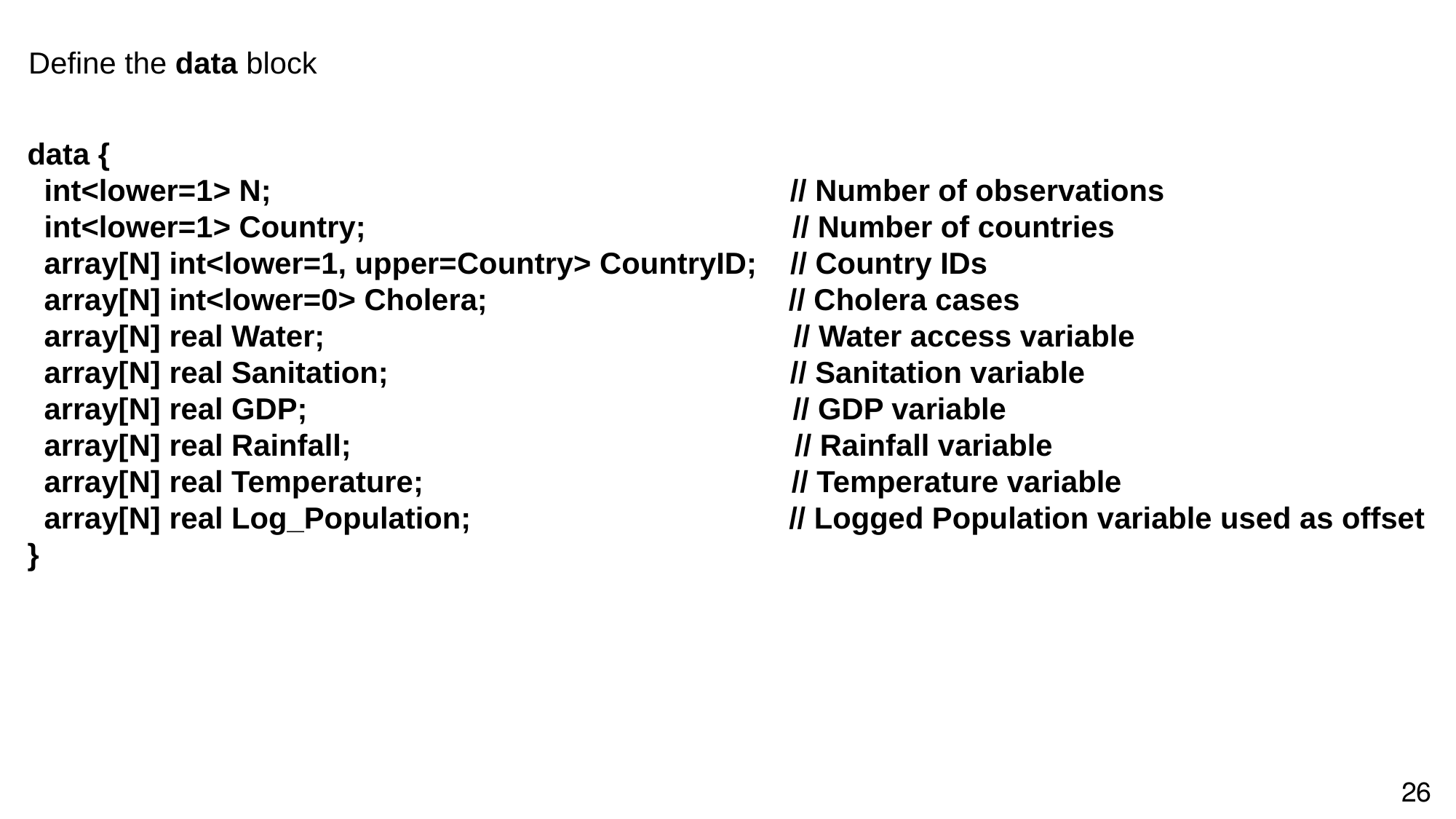

Define the data block
data {
  int<lower=1> N;                                                              // Number of observations
  int<lower=1> Country;                                                   // Number of countries
  array[N] int<lower=1, upper=Country> CountryID;    // Country IDs
  array[N] int<lower=0> Cholera;                                    // Cholera cases
  array[N] real Water;                                                        // Water access variable
  array[N] real Sanitation;                                                // Sanitation variable
  array[N] real GDP;                                                          // GDP variable
  array[N] real Rainfall;                                                     // Rainfall variable
  array[N] real Temperature;                                            // Temperature variable
  array[N] real Log_Population;                                      // Logged Population variable used as offset
}
26